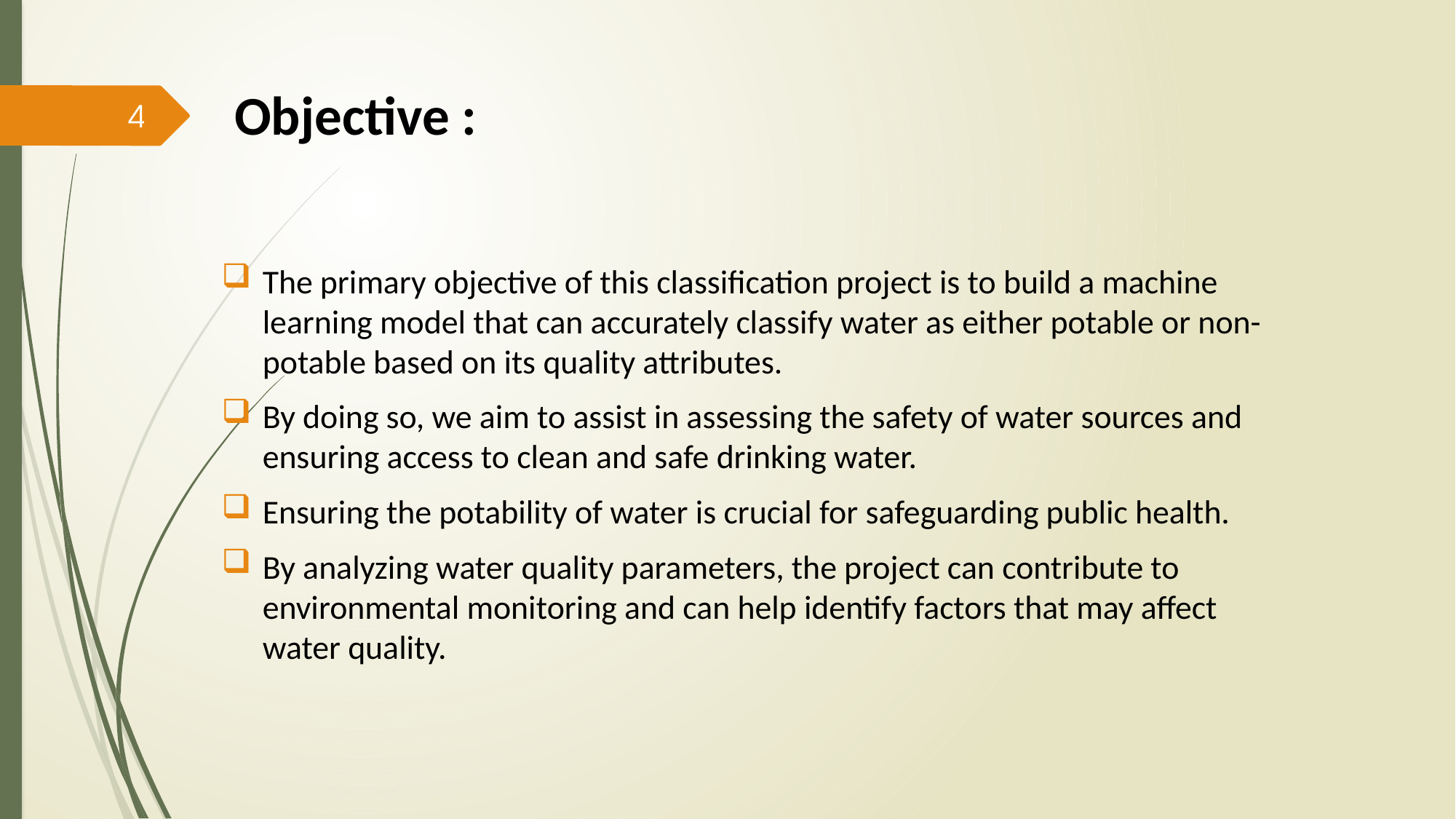

# Objective :
4
The primary objective of this classification project is to build a machine learning model that can accurately classify water as either potable or non-potable based on its quality attributes.
By doing so, we aim to assist in assessing the safety of water sources and ensuring access to clean and safe drinking water.
Ensuring the potability of water is crucial for safeguarding public health.
By analyzing water quality parameters, the project can contribute to environmental monitoring and can help identify factors that may affect water quality.